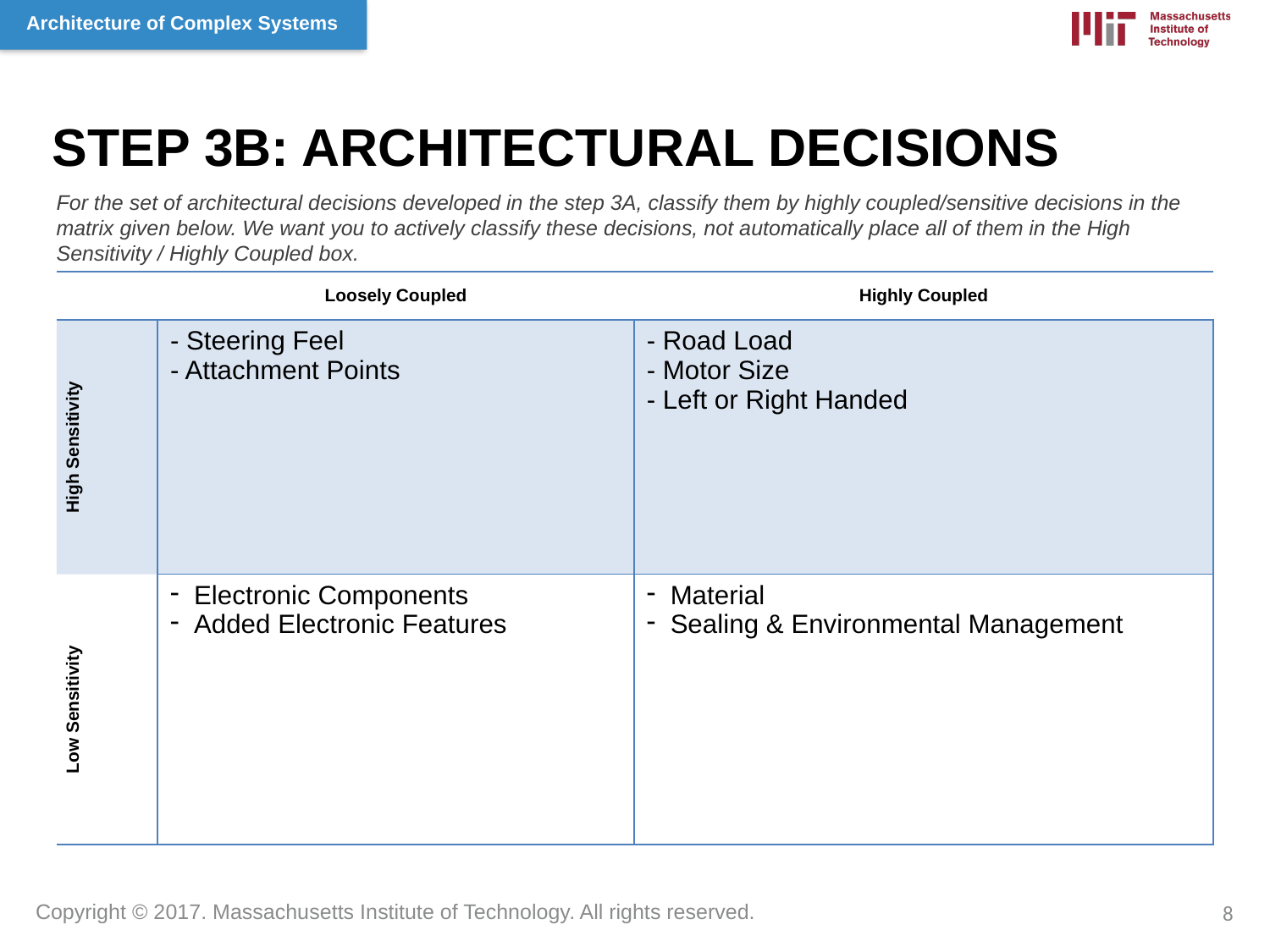

STEP 3B: ARCHITECTURAL DECISIONS
For the set of architectural decisions developed in the step 3A, classify them by highly coupled/sensitive decisions in the matrix given below. We want you to actively classify these decisions, not automatically place all of them in the High Sensitivity / Highly Coupled box.

|  | Loosely Coupled | Highly Coupled |
| --- | --- | --- |
| High Sensitivity | - Steering Feel - Attachment Points | - Road Load - Motor Size - Left or Right Handed |
| Low Sensitivity | Electronic Components Added Electronic Features | Material Sealing & Environmental Management |
8